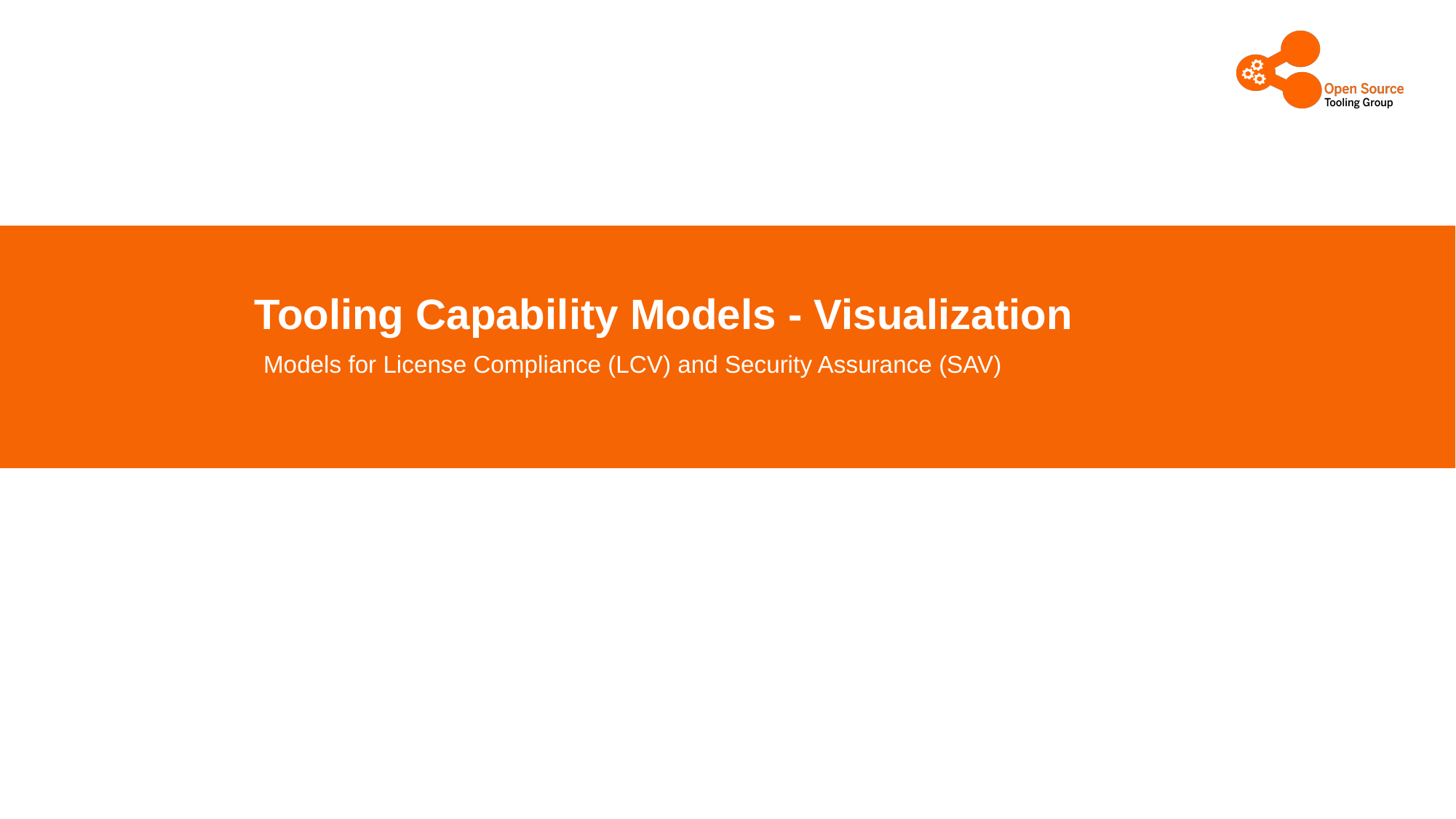

# Tooling Capability Models - Visualization
Models for License Compliance (LCV) and Security Assurance (SAV)